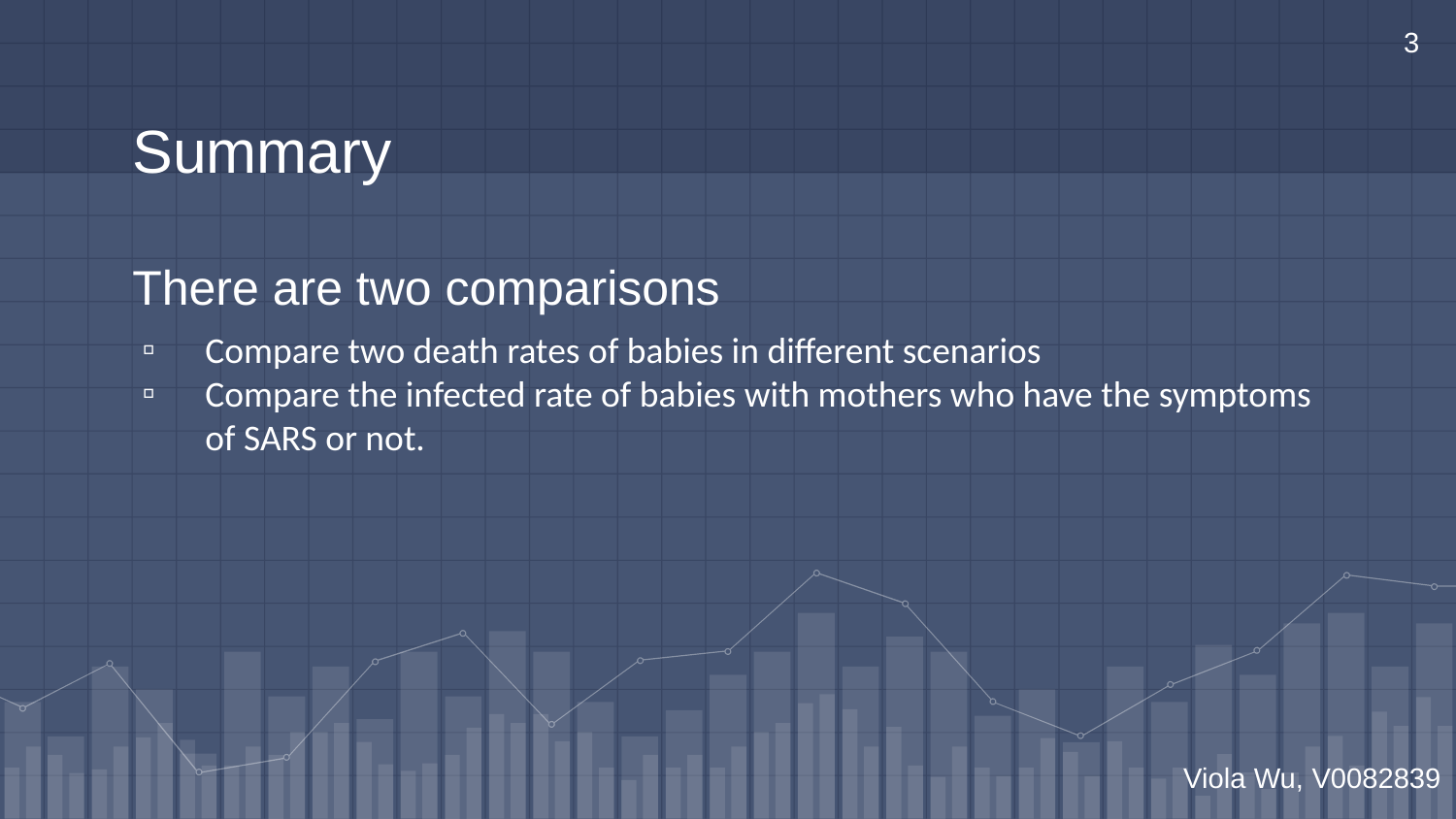

3
# Summary
There are two comparisons
Compare two death rates of babies in different scenarios
Compare the infected rate of babies with mothers who have the symptoms of SARS or not.

Viola Wu, V0082839